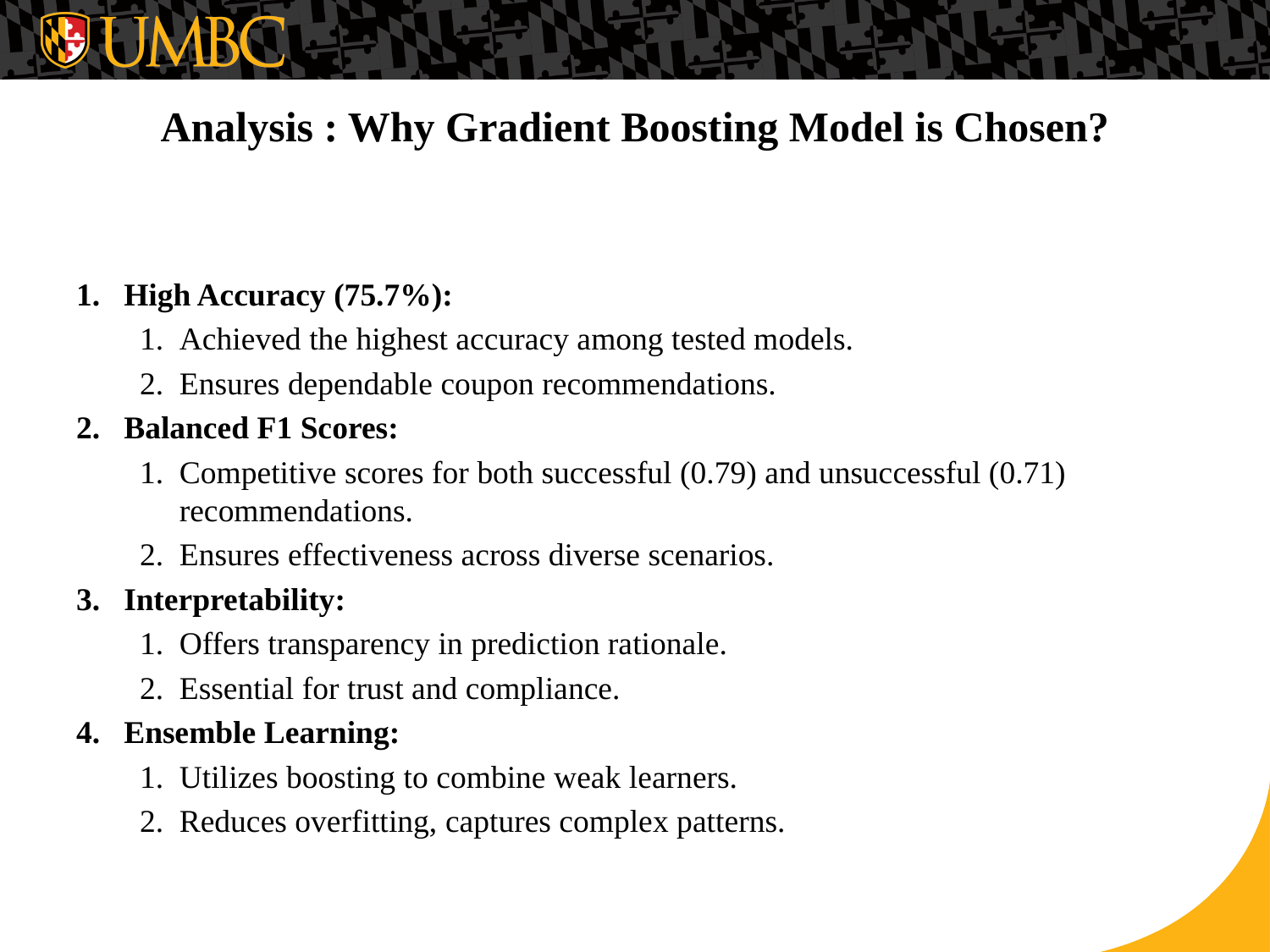

# Analysis : Why Gradient Boosting Model is Chosen?
High Accuracy (75.7%):
Achieved the highest accuracy among tested models.
Ensures dependable coupon recommendations.
Balanced F1 Scores:
Competitive scores for both successful (0.79) and unsuccessful (0.71) recommendations.
Ensures effectiveness across diverse scenarios.
Interpretability:
Offers transparency in prediction rationale.
Essential for trust and compliance.
Ensemble Learning:
Utilizes boosting to combine weak learners.
Reduces overfitting, captures complex patterns.